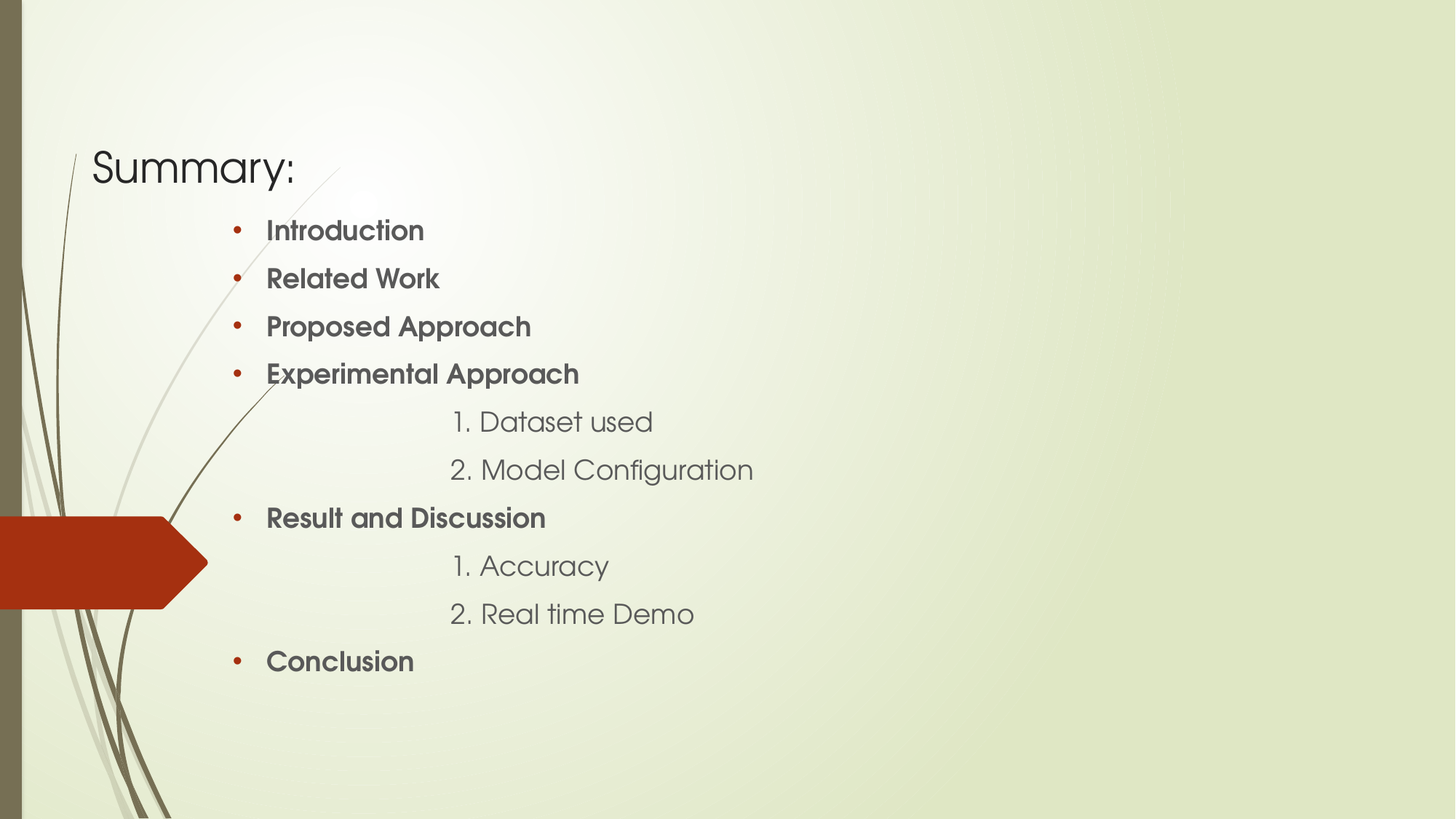

# Summary:
Introduction
Related Work
Proposed Approach
Experimental Approach
  		1. Dataset used
 		2. Model Configuration
Result and Discussion
		1. Accuracy
		2. Real time Demo
Conclusion